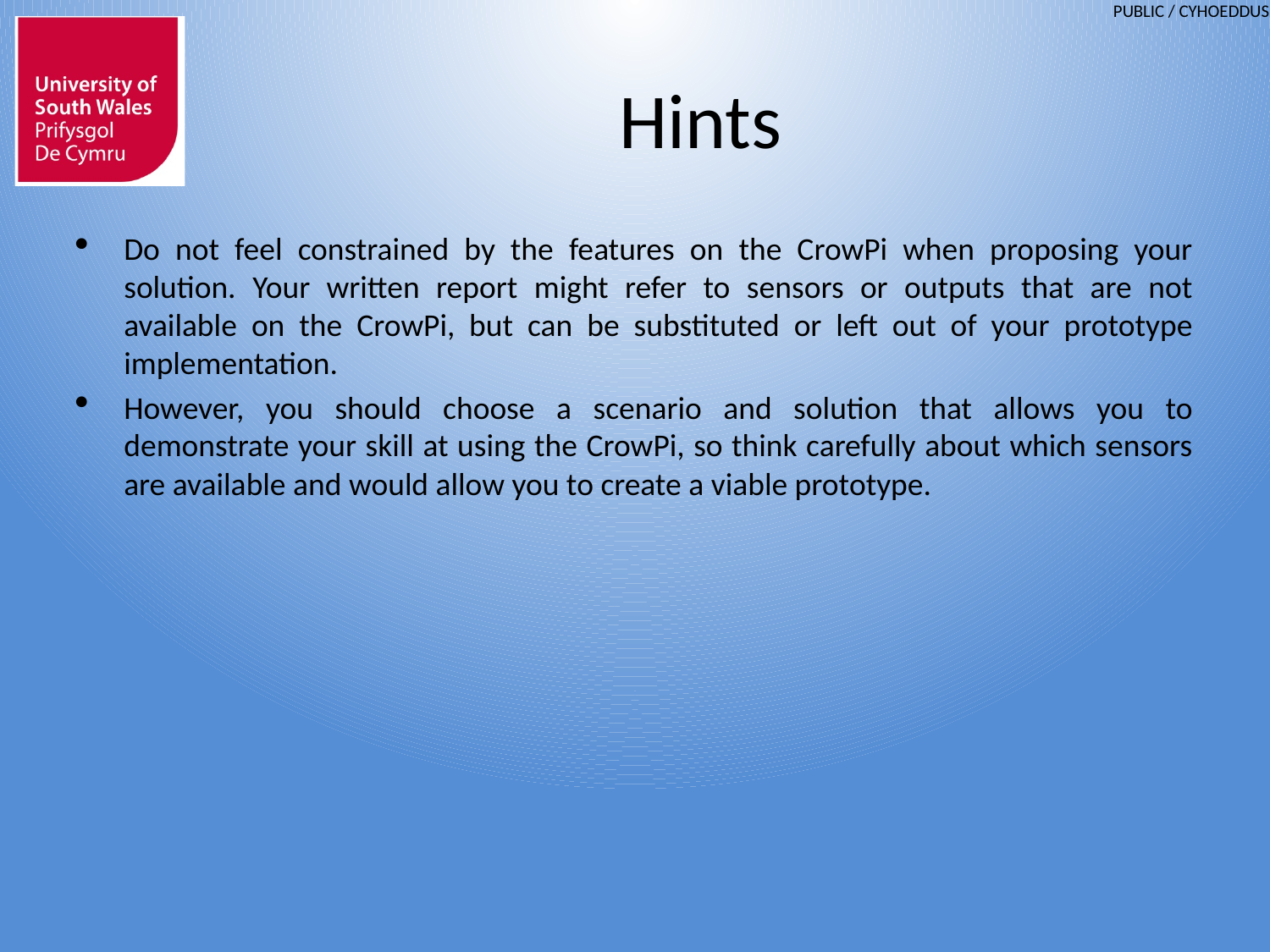

# Hints
Do not feel constrained by the features on the CrowPi when proposing your solution. Your written report might refer to sensors or outputs that are not available on the CrowPi, but can be substituted or left out of your prototype implementation.
However, you should choose a scenario and solution that allows you to demonstrate your skill at using the CrowPi, so think carefully about which sensors are available and would allow you to create a viable prototype.